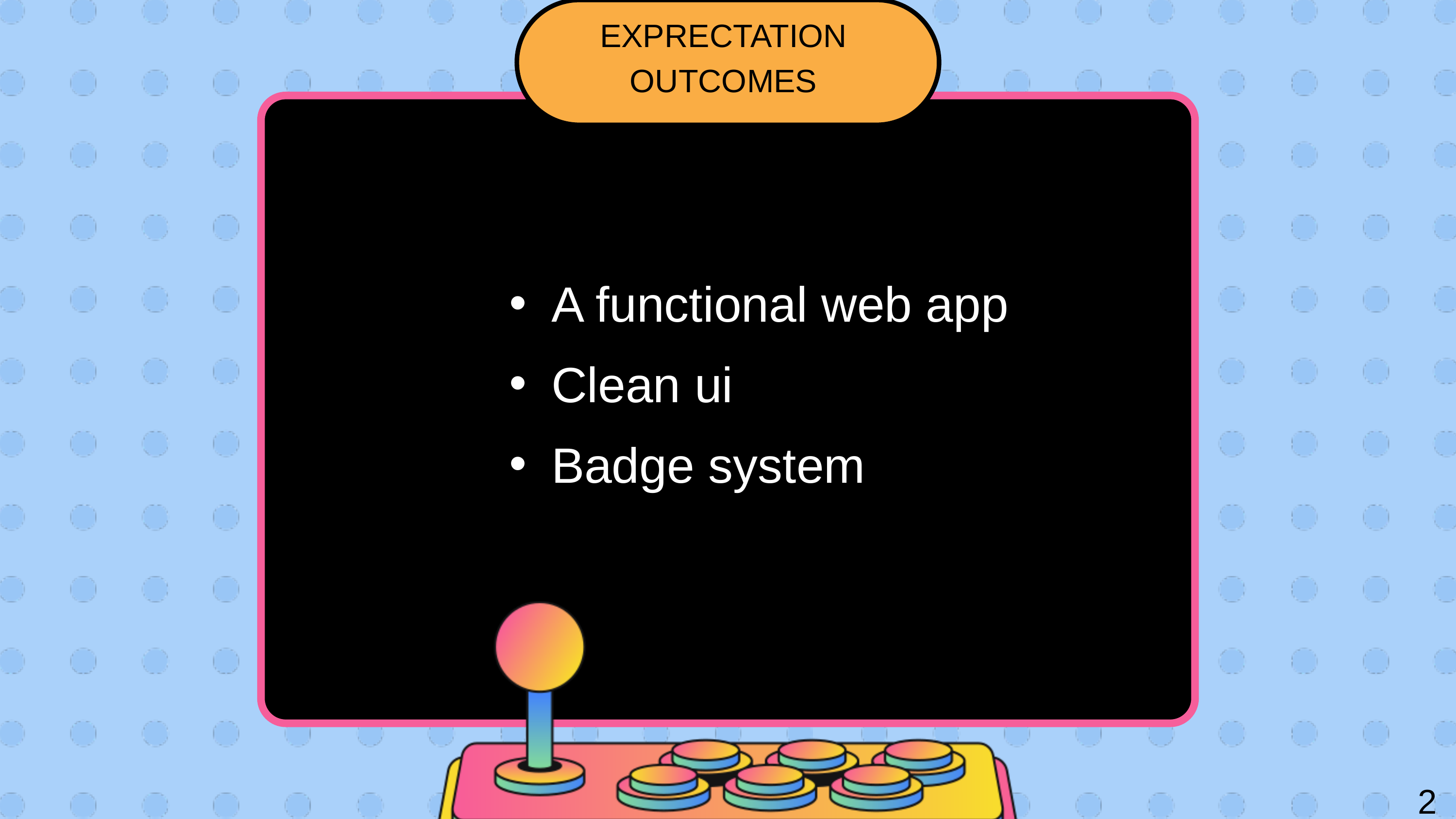

EXPRECTATION  OUTCOMES

A functional web app
Clean ui
Badge system

22